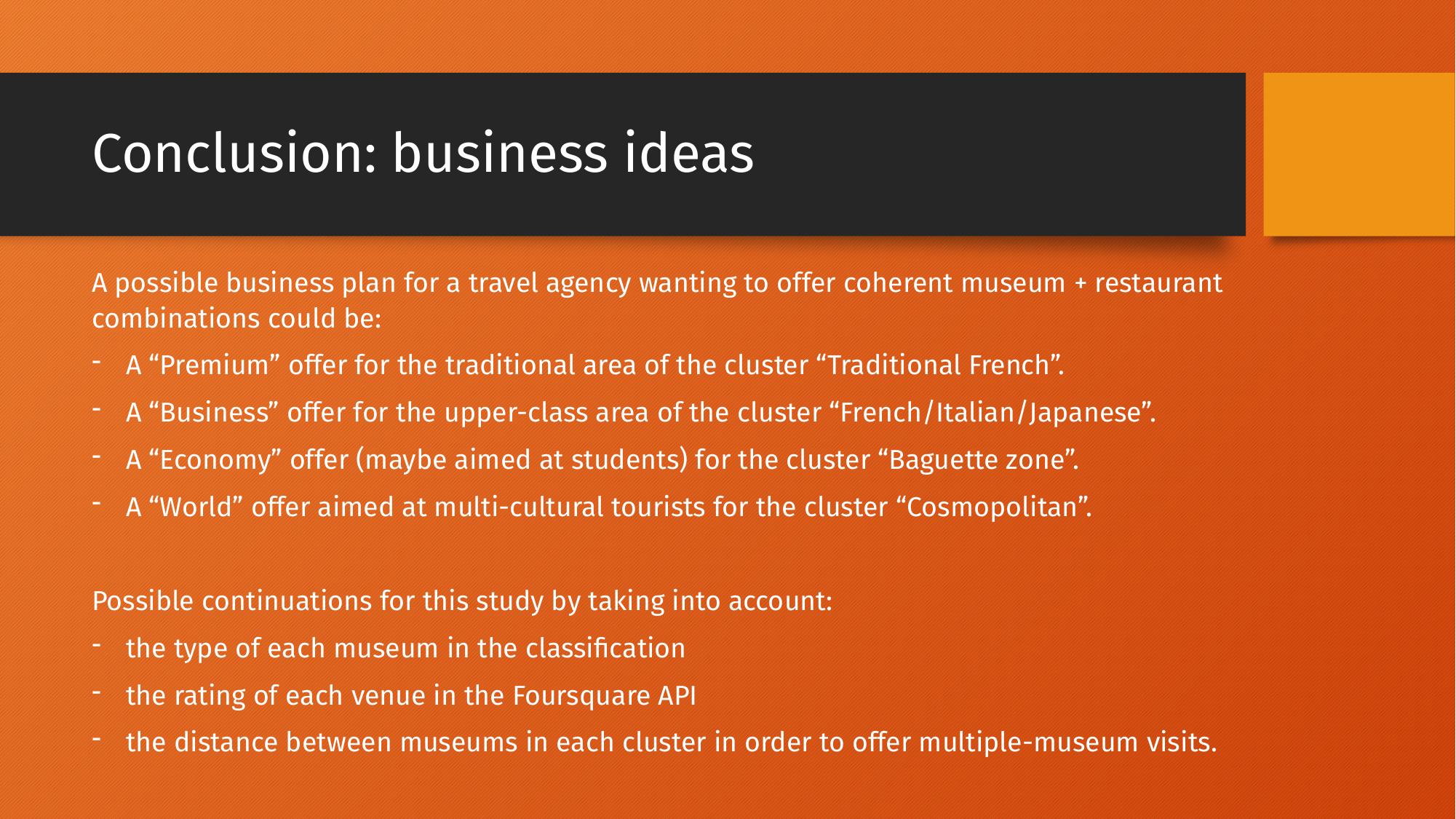

# Conclusion: business ideas
A possible business plan for a travel agency wanting to offer coherent museum + restaurant combinations could be:
A “Premium” offer for the traditional area of the cluster “Traditional French”.
A “Business” offer for the upper-class area of the cluster “French/Italian/Japanese”.
A “Economy” offer (maybe aimed at students) for the cluster “Baguette zone”.
A “World” offer aimed at multi-cultural tourists for the cluster “Cosmopolitan”.

Possible continuations for this study by taking into account:
the type of each museum in the classification
the rating of each venue in the Foursquare API
the distance between museums in each cluster in order to offer multiple-museum visits.